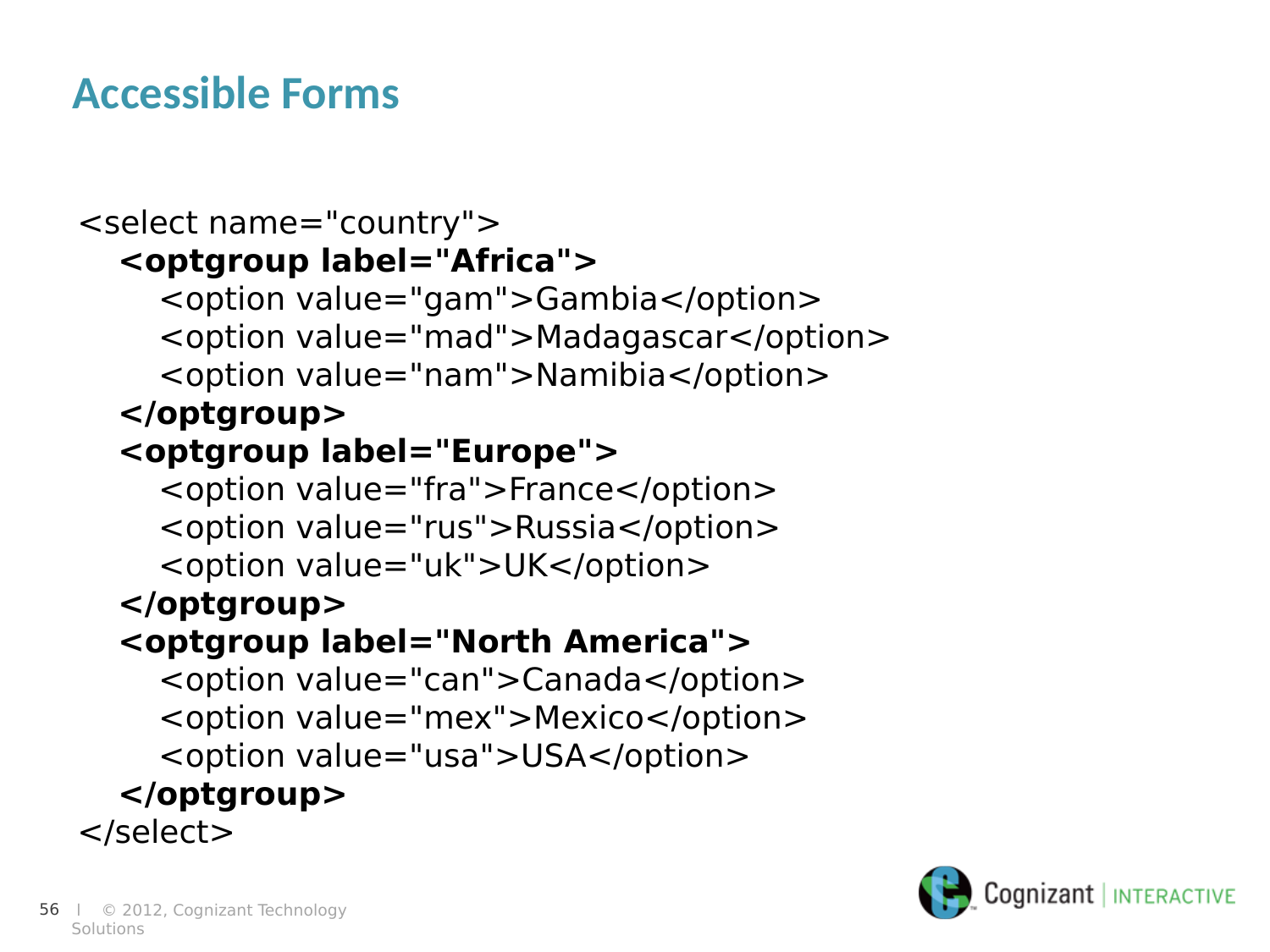

# Accessible Forms

<select name="country">
    <optgroup label="Africa">
        <option value="gam">Gambia</option>
        <option value="mad">Madagascar</option>
        <option value="nam">Namibia</option>
    </optgroup>
    <optgroup label="Europe">
        <option value="fra">France</option>
        <option value="rus">Russia</option>
        <option value="uk">UK</option>
    </optgroup>
    <optgroup label="North America">
        <option value="can">Canada</option>
        <option value="mex">Mexico</option>
        <option value="usa">USA</option>
    </optgroup>
</select>